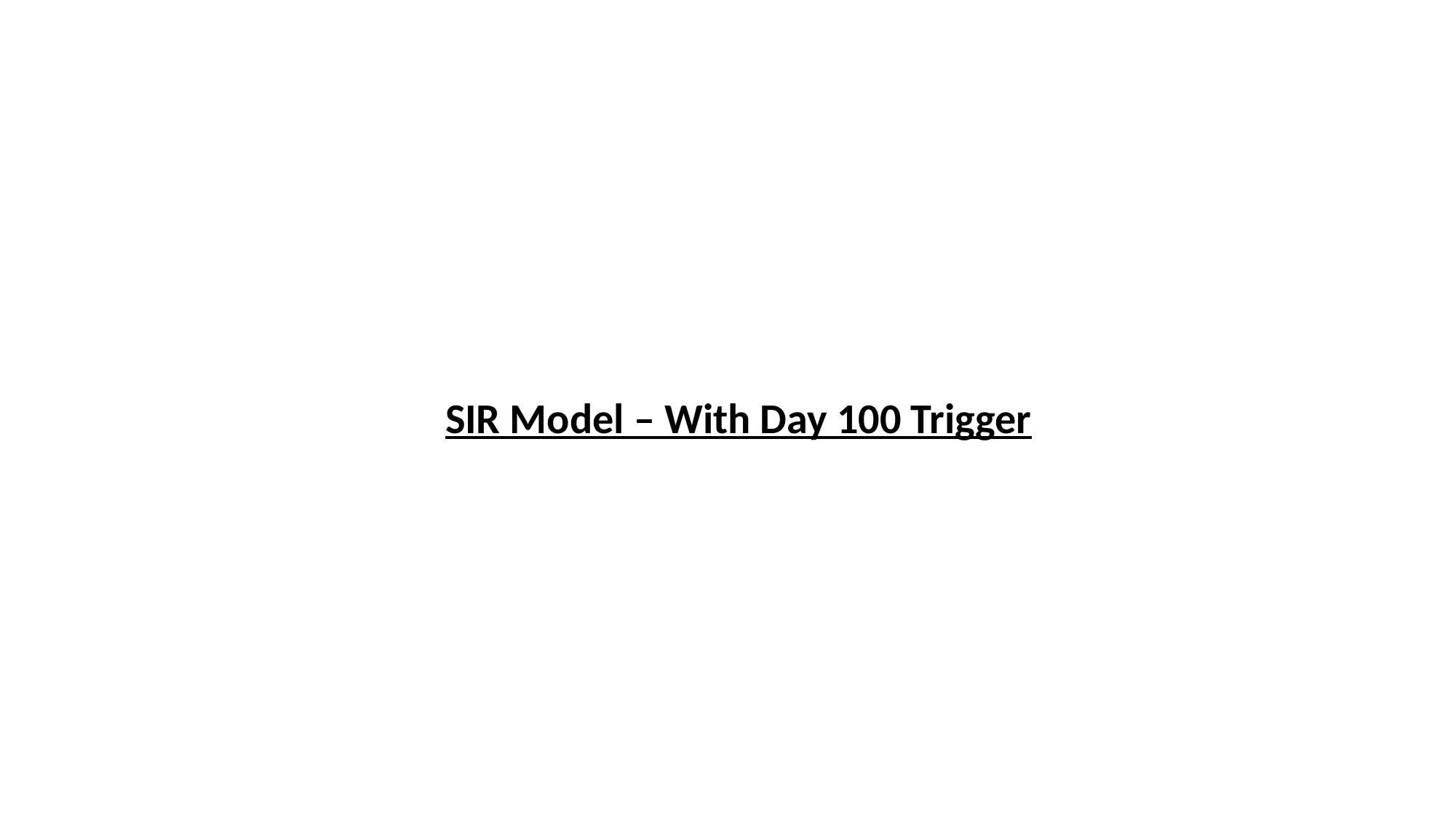

SIR Model – With Day 100 Trigger